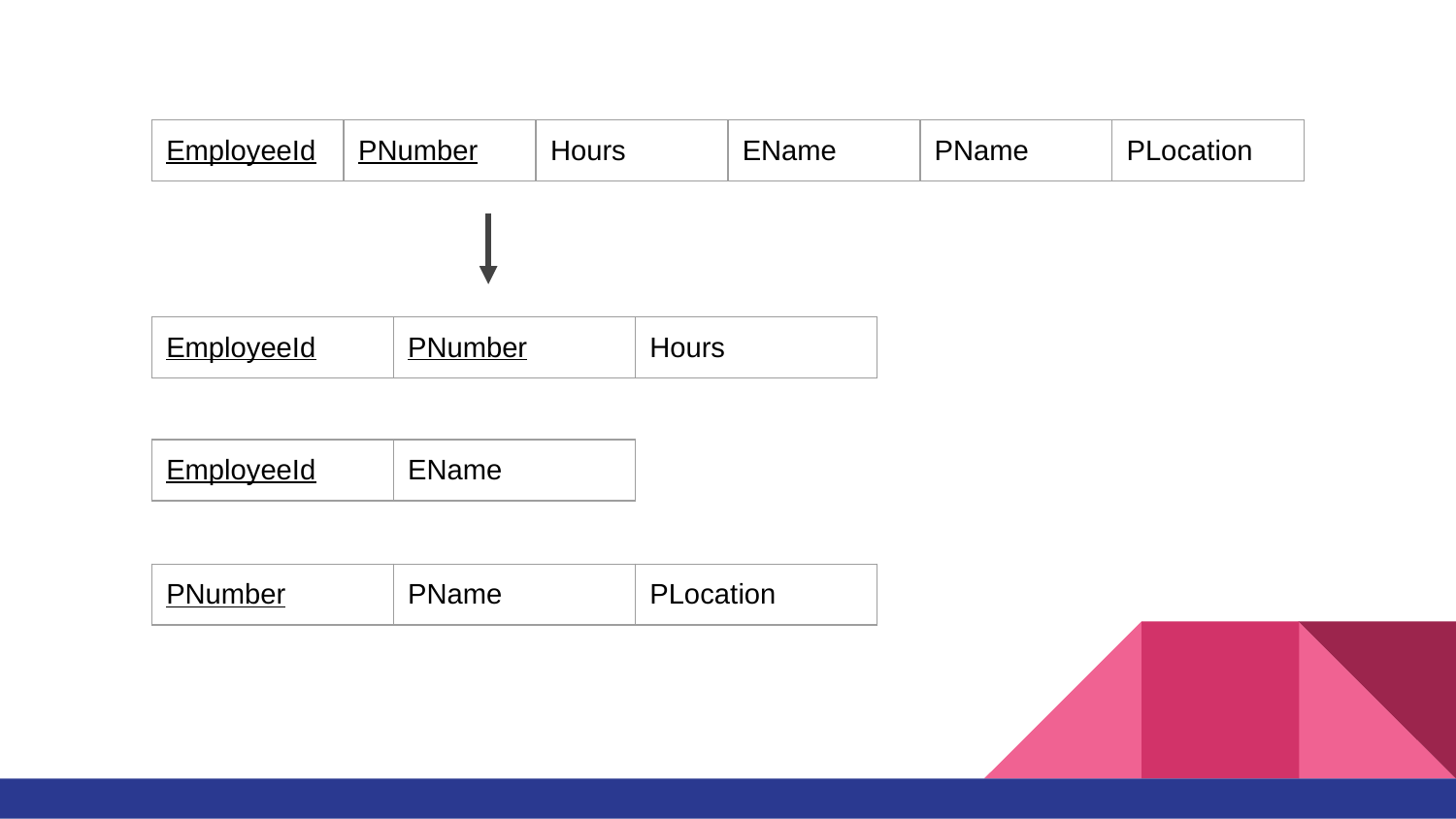

| EmployeeId | PNumber | Hours | EName | PName | PLocation |
| --- | --- | --- | --- | --- | --- |
| EmployeeId | PNumber | Hours |
| --- | --- | --- |
| EmployeeId | EName |
| --- | --- |
| PNumber | PName | PLocation |
| --- | --- | --- |